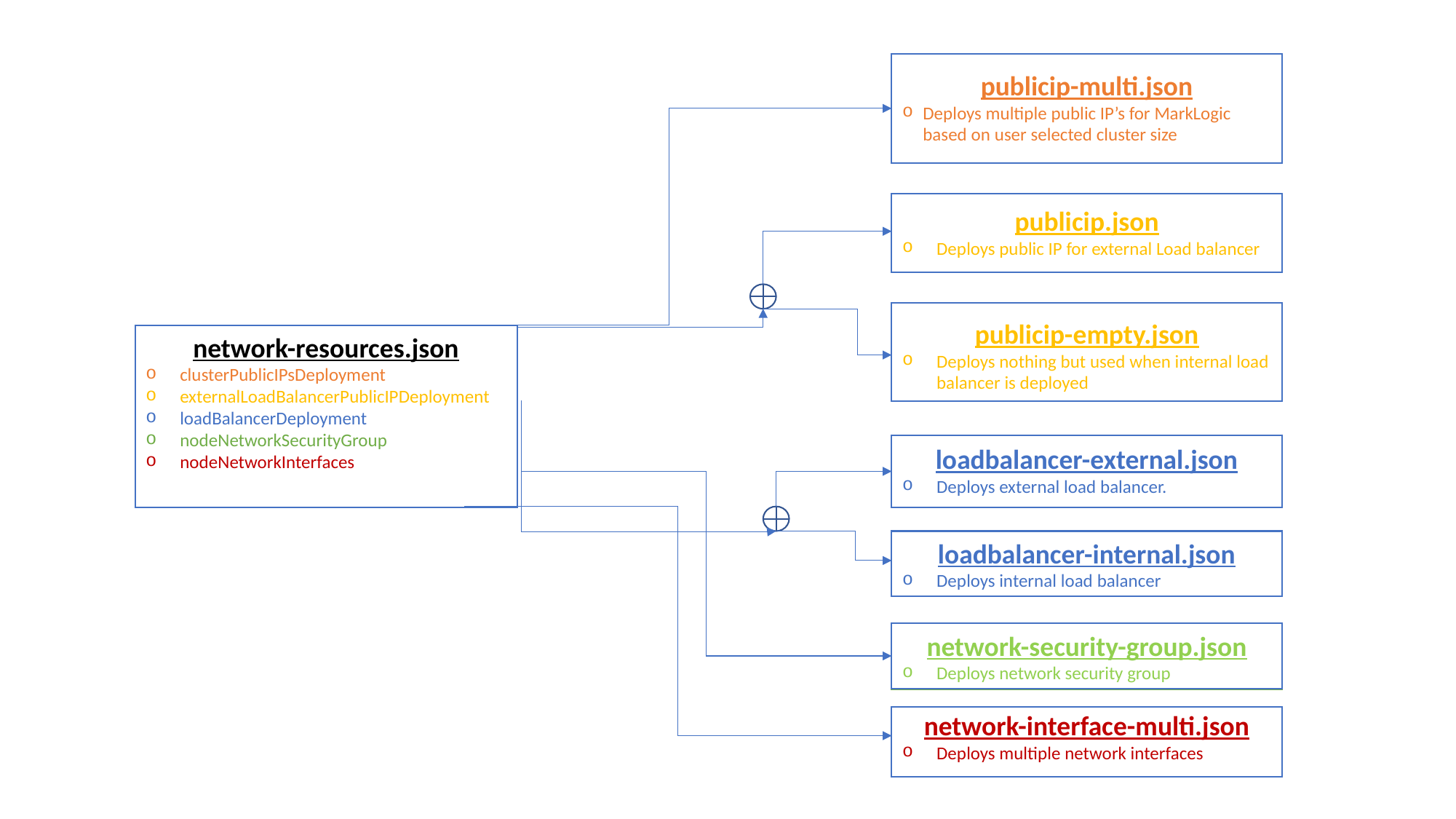

publicip-multi.json
Deploys multiple public IP’s for MarkLogic based on user selected cluster size

publicip.json
Deploys public IP for external Load balancer

publicip-empty.json
Deploys nothing but used when internal load balancer is deployed
network-resources.json
clusterPublicIPsDeployment
externalLoadBalancerPublicIPDeployment
loadBalancerDeployment
nodeNetworkSecurityGroup
nodeNetworkInterfaces

loadbalancer-external.json
Deploys external load balancer.

loadbalancer-internal.json
Deploys internal load balancer
network-security-group.json
Deploys network security group

network-interface-multi.json
Deploys multiple network interfaces